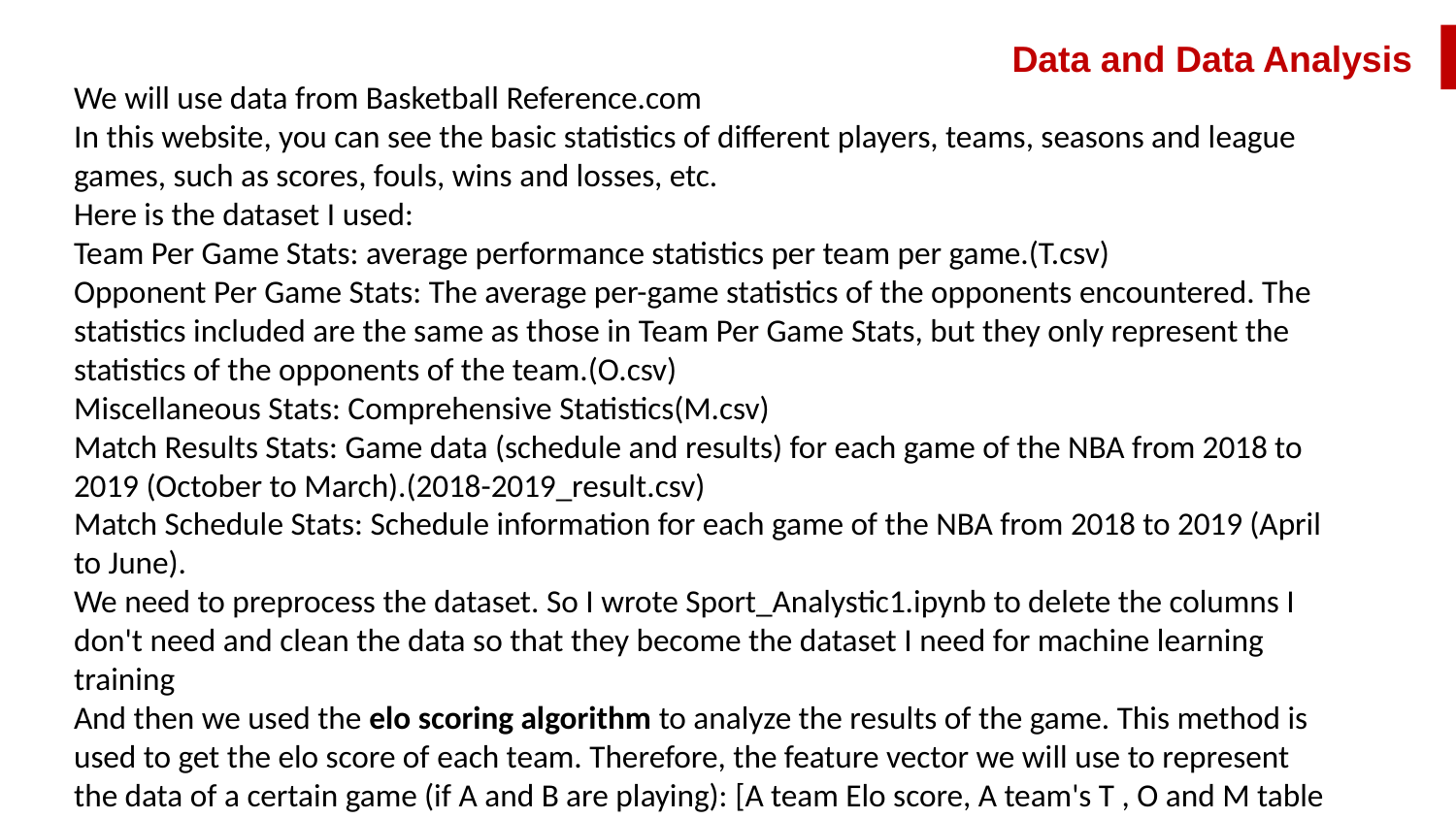

Data and Data Analysis
We will use data from Basketball Reference.com
In this website, you can see the basic statistics of different players, teams, seasons and league games, such as scores, fouls, wins and losses, etc.
Here is the dataset I used:
Team Per Game Stats: average performance statistics per team per game.(T.csv)
Opponent Per Game Stats: The average per-game statistics of the opponents encountered. The statistics included are the same as those in Team Per Game Stats, but they only represent the statistics of the opponents of the team.(O.csv)
Miscellaneous Stats: Comprehensive Statistics(M.csv)
Match Results Stats: Game data (schedule and results) for each game of the NBA from 2018 to 2019 (October to March).(2018-2019_result.csv)
Match Schedule Stats: Schedule information for each game of the NBA from 2018 to 2019 (April to June).
We need to preprocess the dataset. So I wrote Sport_Analystic1.ipynb to delete the columns I don't need and clean the data so that they become the dataset I need for machine learning training
And then we used the elo scoring algorithm to analyze the results of the game. This method is used to get the elo score of each team. Therefore, the feature vector we will use to represent the data of a certain game (if A and B are playing): [A team Elo score, A team's T , O and M table data, B team Elo score, B team T, O and M table data]